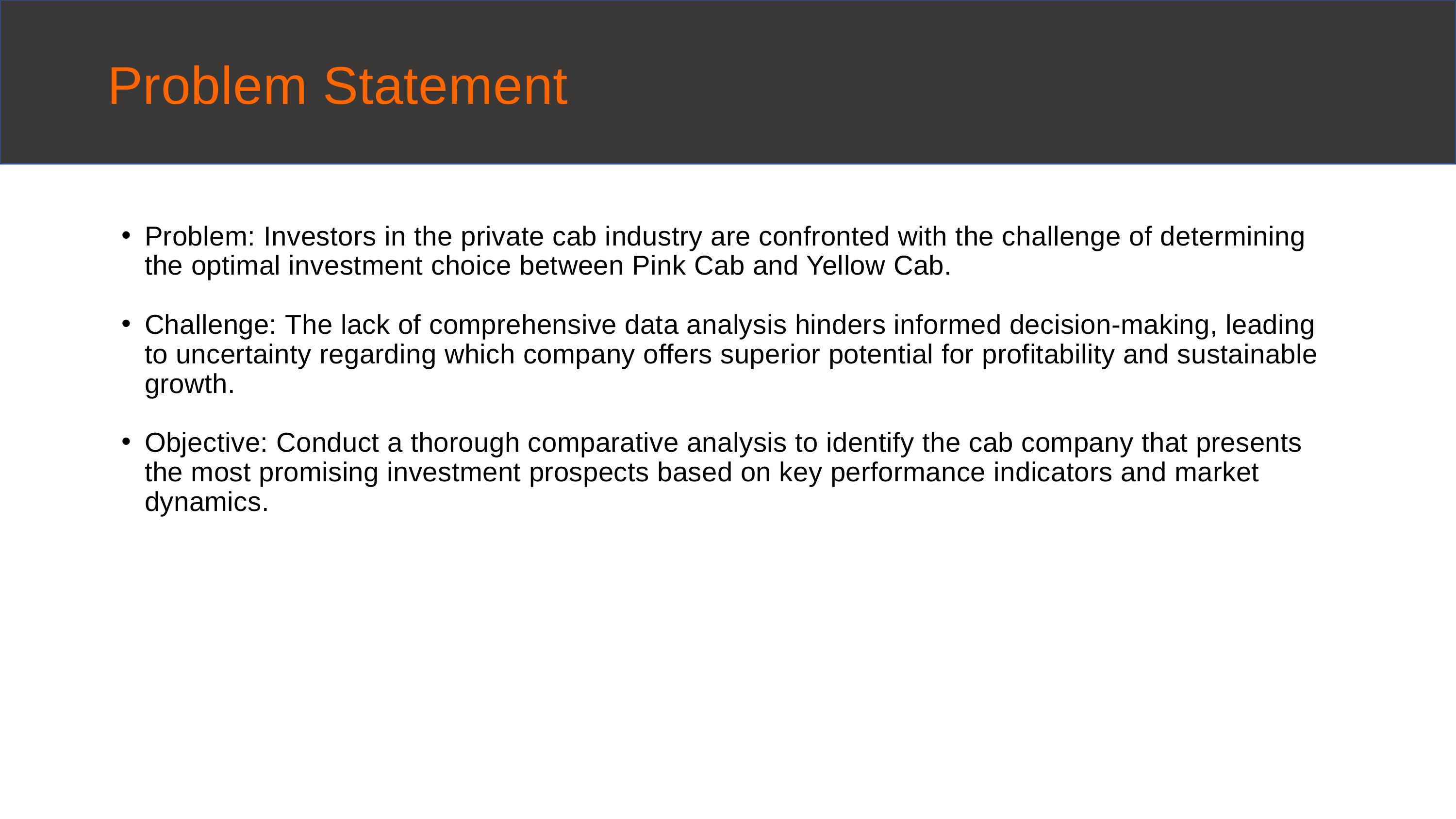

Problem Statement
Problem: Investors in the private cab industry are confronted with the challenge of determining the optimal investment choice between Pink Cab and Yellow Cab.

Challenge: The lack of comprehensive data analysis hinders informed decision-making, leading to uncertainty regarding which company offers superior potential for profitability and sustainable growth.

Objective: Conduct a thorough comparative analysis to identify the cab company that presents the most promising investment prospects based on key performance indicators and market dynamics.